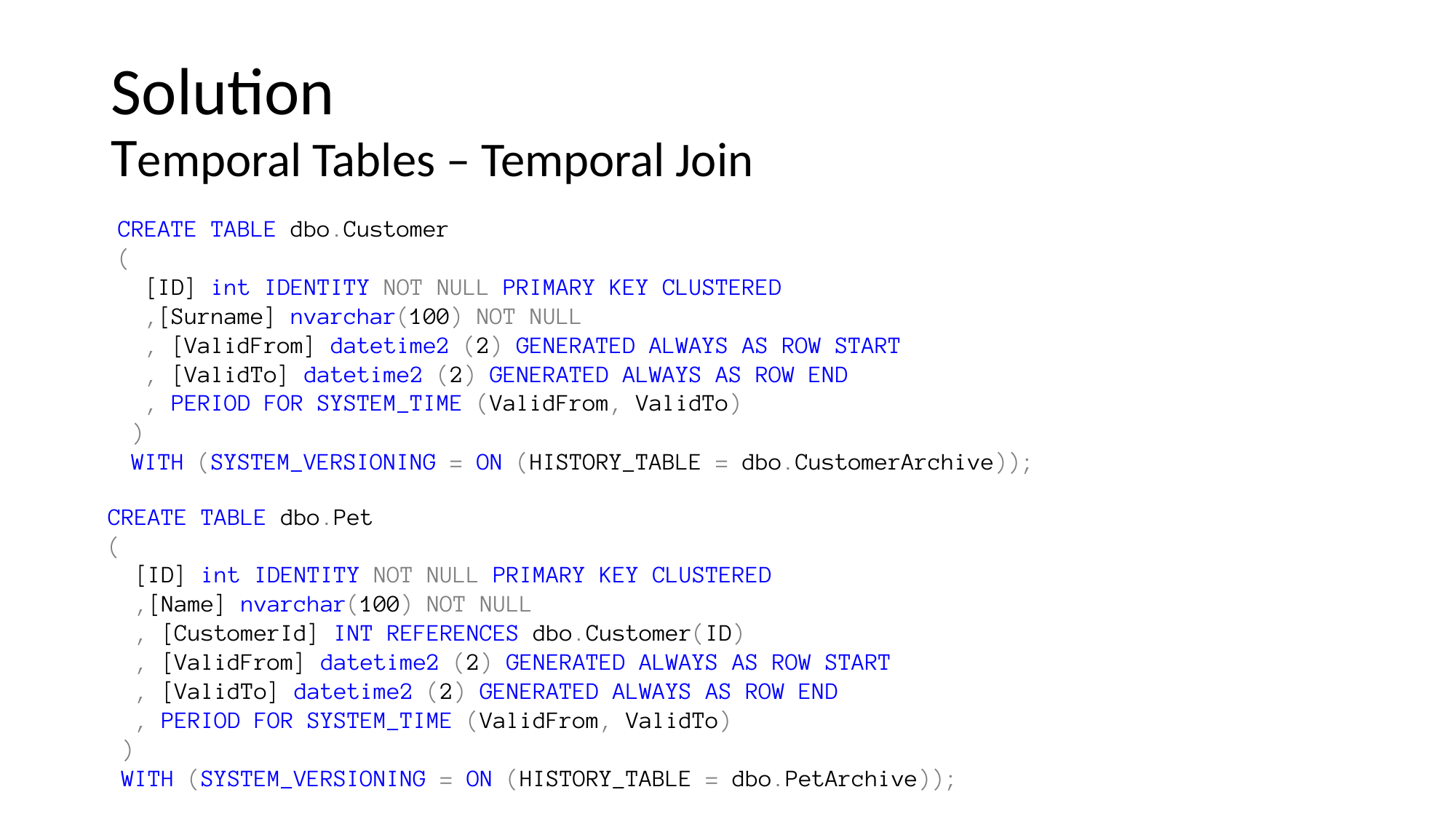

# Solution Temporal Tables – Temporal Join
CREATE TABLE dbo.Customer
(
  [ID] int IDENTITY NOT NULL PRIMARY KEY CLUSTERED
  ,[Surname] nvarchar(100) NOT NULL
  , [ValidFrom] datetime2 (2) GENERATED ALWAYS AS ROW START
  , [ValidTo] datetime2 (2) GENERATED ALWAYS AS ROW END
  , PERIOD FOR SYSTEM_TIME (ValidFrom, ValidTo)
 )
 WITH (SYSTEM_VERSIONING = ON (HISTORY_TABLE = dbo.CustomerArchive));
CREATE TABLE dbo.Pet
(
  [ID] int IDENTITY NOT NULL PRIMARY KEY CLUSTERED
  ,[Name] nvarchar(100) NOT NULL
  , [CustomerId] INT REFERENCES dbo.Customer(ID)
  , [ValidFrom] datetime2 (2) GENERATED ALWAYS AS ROW START
  , [ValidTo] datetime2 (2) GENERATED ALWAYS AS ROW END
  , PERIOD FOR SYSTEM_TIME (ValidFrom, ValidTo)
 )
 WITH (SYSTEM_VERSIONING = ON (HISTORY_TABLE = dbo.PetArchive));